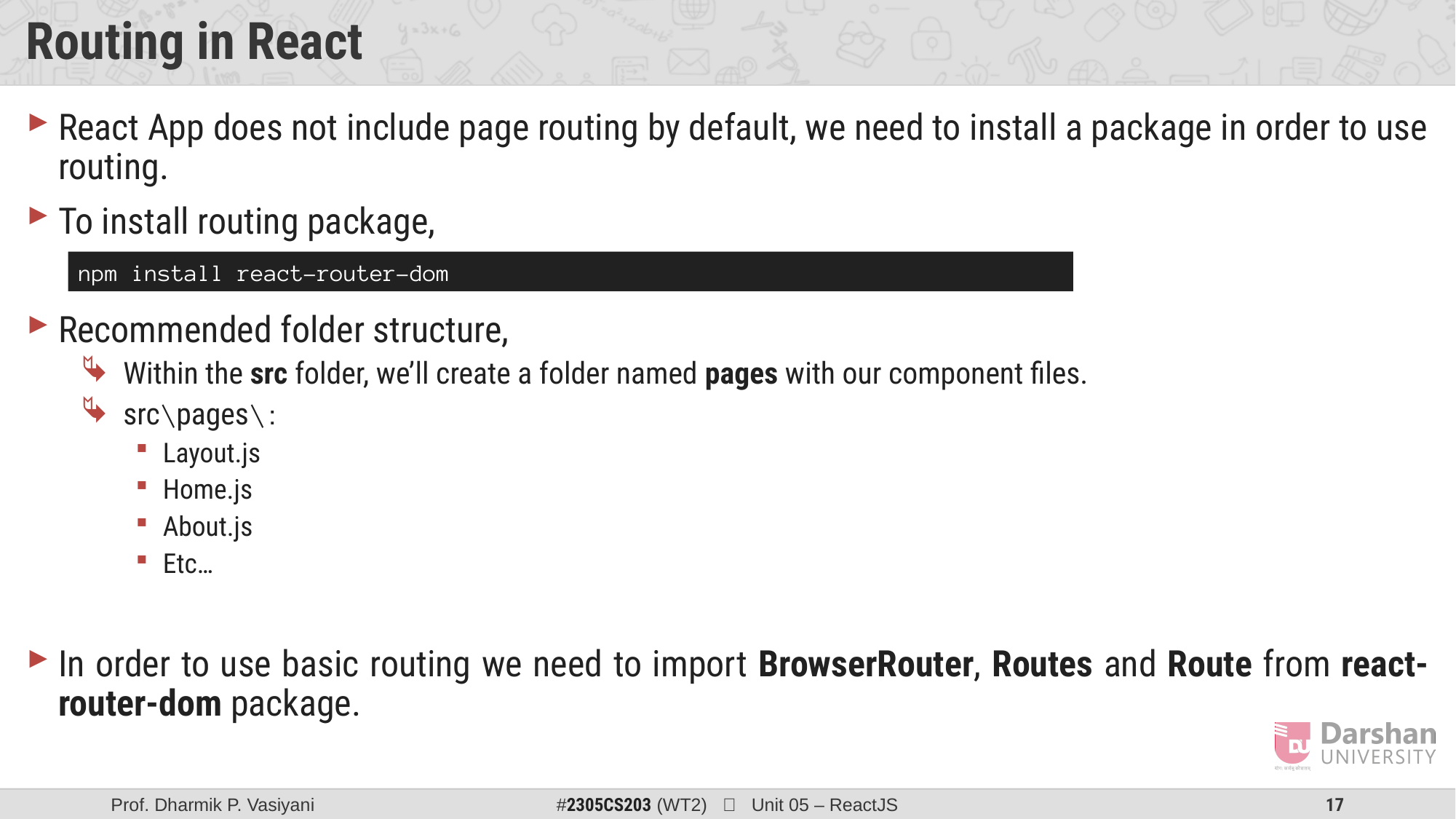

# Routing in React
React App does not include page routing by default, we need to install a package in order to use routing.
To install routing package,

Recommended folder structure,
Within the src folder, we’ll create a folder named pages with our component files.
src\pages\:
Layout.js
Home.js
About.js
Etc…

In order to use basic routing we need to import BrowserRouter, Routes and Route from react-router-dom package.

npm install react-router-dom